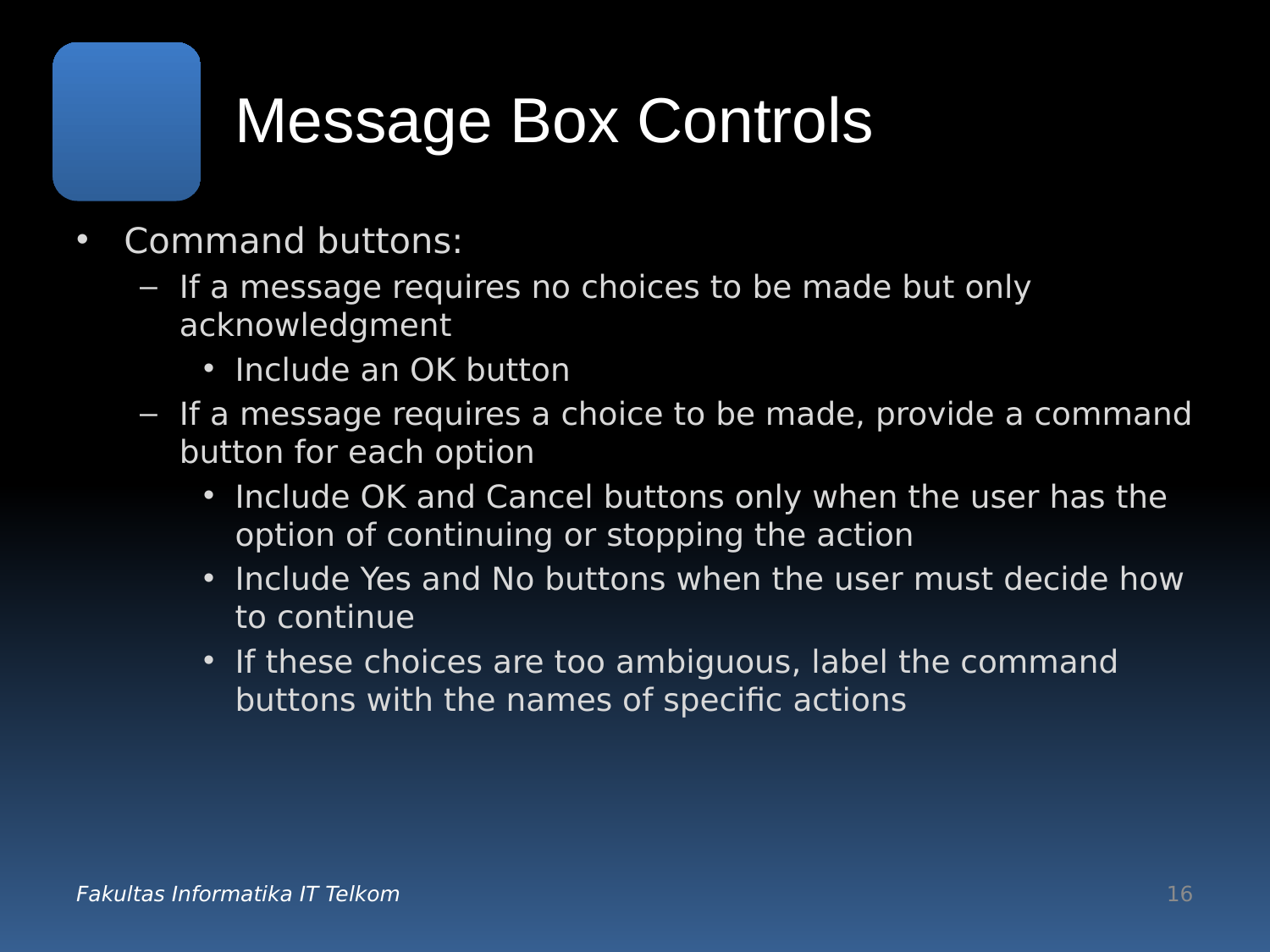

# Message Box Controls
Command buttons:
If a message requires no choices to be made but only acknowledgment
Include an OK button
If a message requires a choice to be made, provide a command button for each option
Include OK and Cancel buttons only when the user has the option of continuing or stopping the action
Include Yes and No buttons when the user must decide how to continue
If these choices are too ambiguous, label the command buttons with the names of specific actions

Fakultas Informatika IT Telkom
16